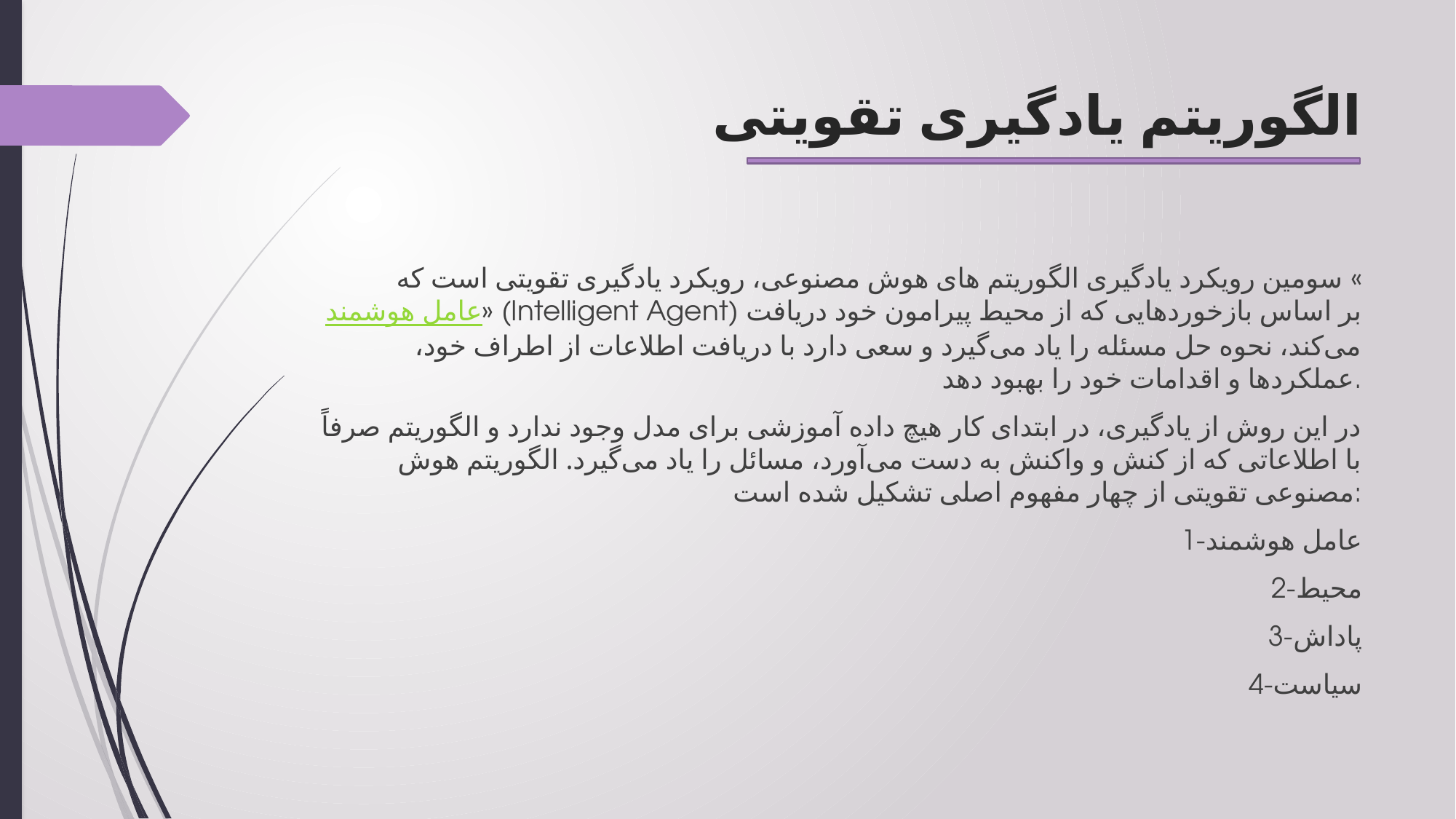

# الگوریتم یادگیری تقویتی

سومین رویکرد یادگیری الگوریتم های هوش مصنوعی، رویکرد یادگیری تقویتی است که «عامل هوشمند» (Intelligent Agent) بر اساس بازخوردهایی که از محیط پیرامون خود دریافت می‌کند، نحوه حل مسئله را یاد می‌گیرد و سعی دارد با دریافت اطلاعات از اطراف خود، عملکردها و اقدامات خود را بهبود دهد.
در این روش از یادگیری، در ابتدای کار هیچ داده آموزشی برای مدل وجود ندارد و الگوریتم صرفاً با اطلاعاتی که از کنش و واکنش به دست می‌آورد، مسائل را یاد می‌گیرد. الگوریتم هوش مصنوعی تقویتی از چهار مفهوم اصلی تشکیل شده است:
1-عامل هوشمند
2-محیط
3-پاداش
4-سیاست